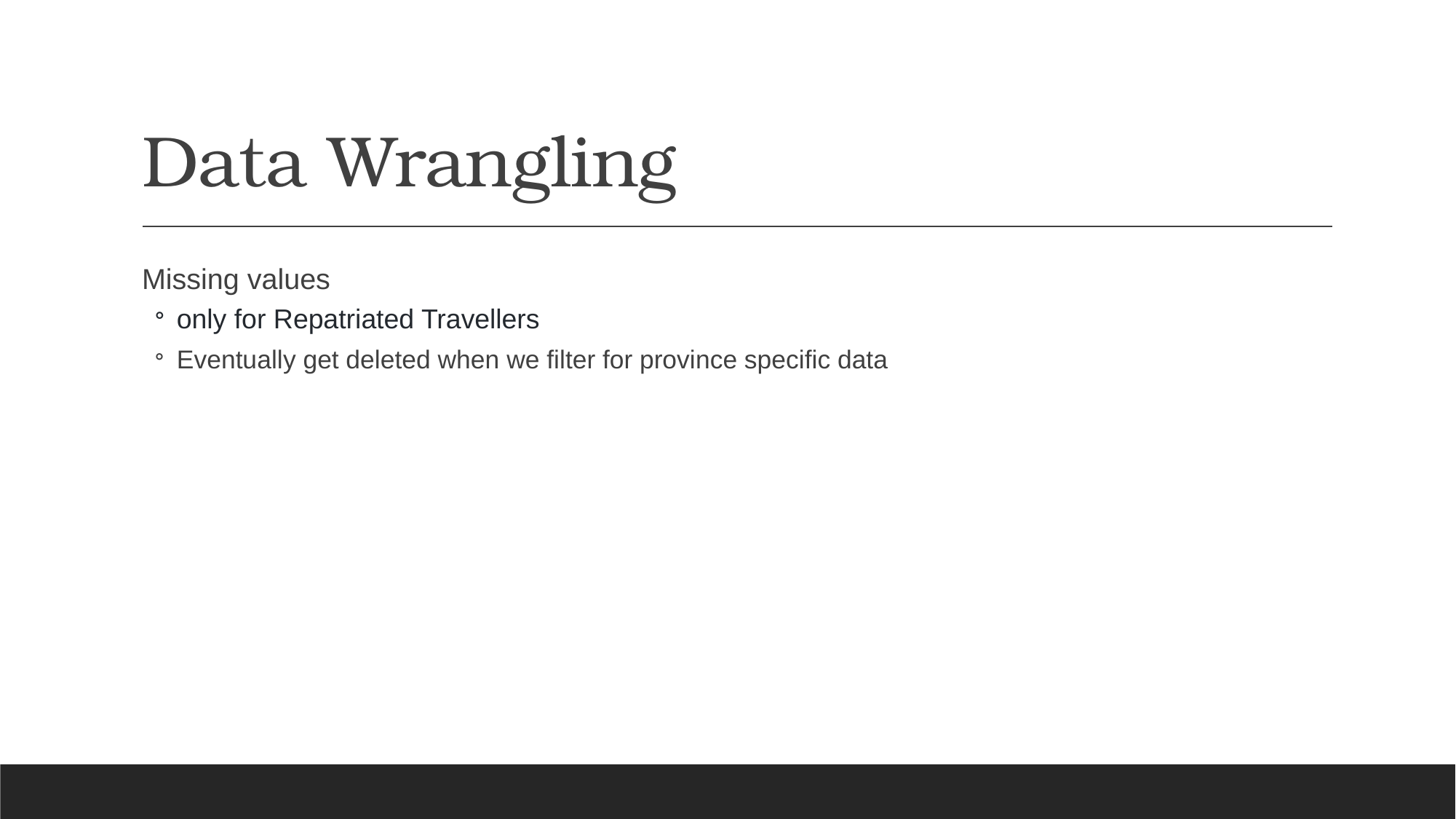

# Data Wrangling
Missing values
only for Repatriated Travellers
Eventually get deleted when we filter for province specific data